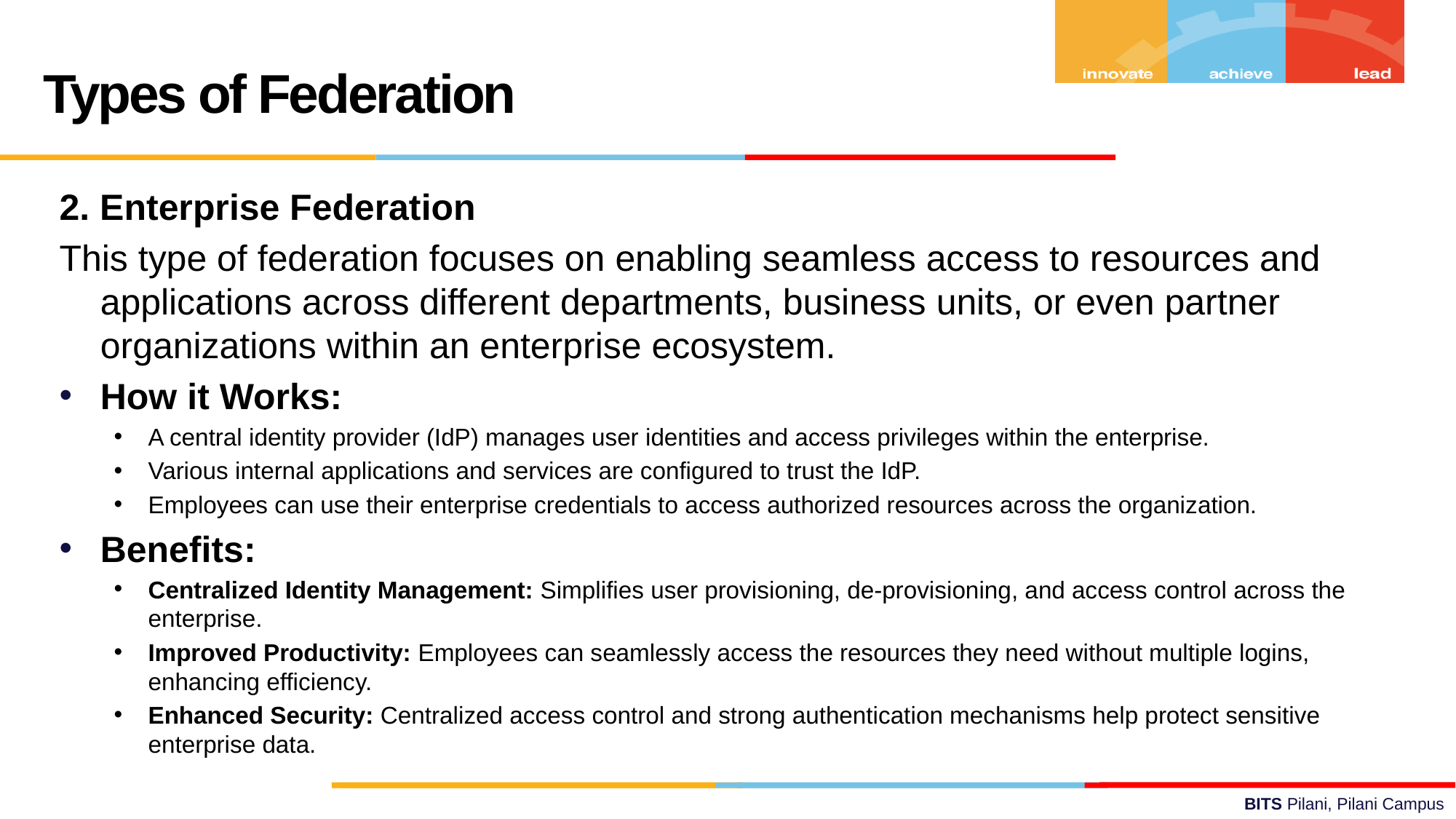

Types of Federation
2. Enterprise Federation
This type of federation focuses on enabling seamless access to resources and applications across different departments, business units, or even partner organizations within an enterprise ecosystem.
How it Works:
A central identity provider (IdP) manages user identities and access privileges within the enterprise.
Various internal applications and services are configured to trust the IdP.
Employees can use their enterprise credentials to access authorized resources across the organization.
Benefits:
Centralized Identity Management: Simplifies user provisioning, de-provisioning, and access control across the enterprise.
Improved Productivity: Employees can seamlessly access the resources they need without multiple logins, enhancing efficiency.
Enhanced Security: Centralized access control and strong authentication mechanisms help protect sensitive enterprise data.